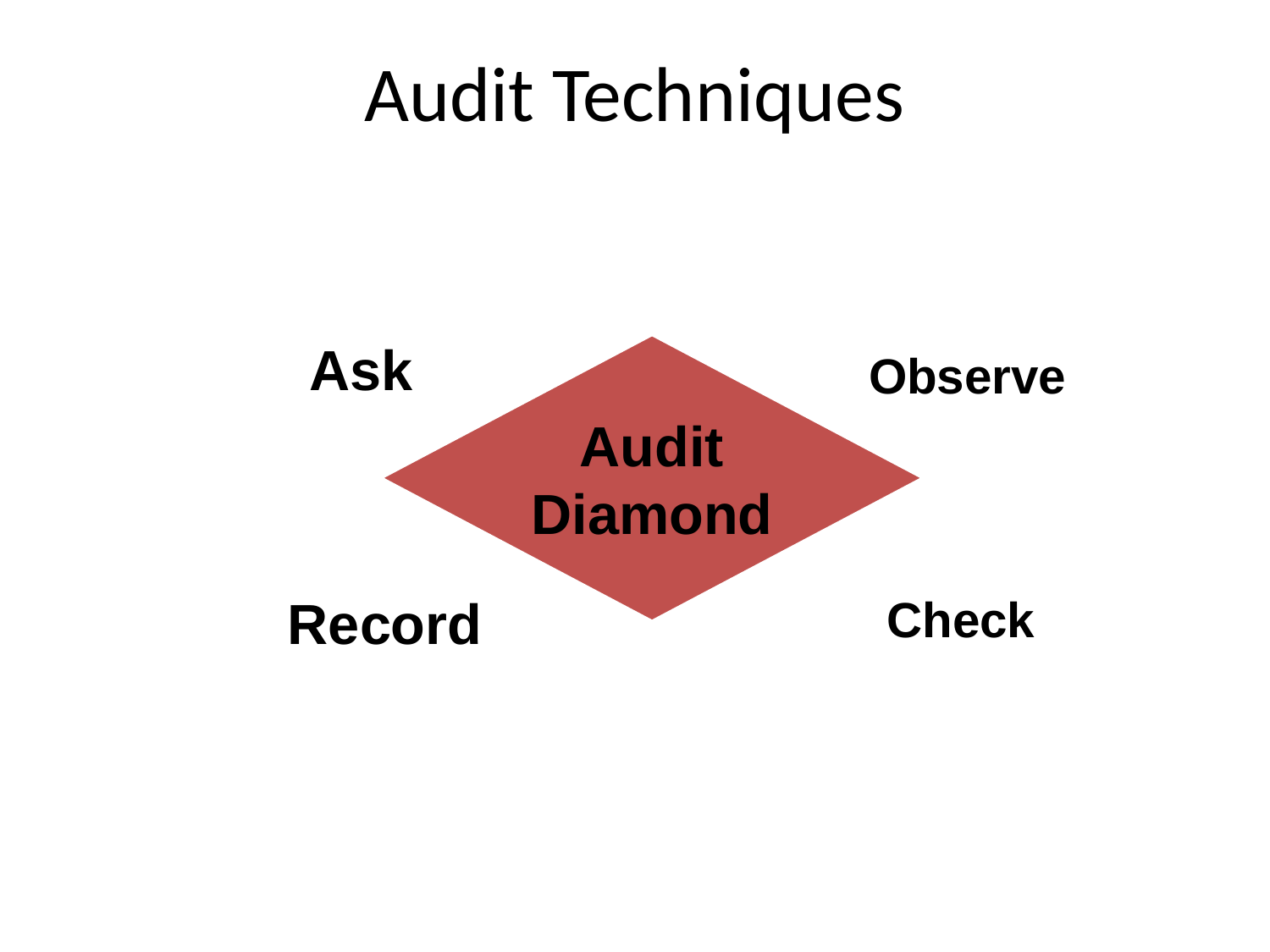

# Audit Techniques
Ask
Audit Diamond
Observe
Record
Check